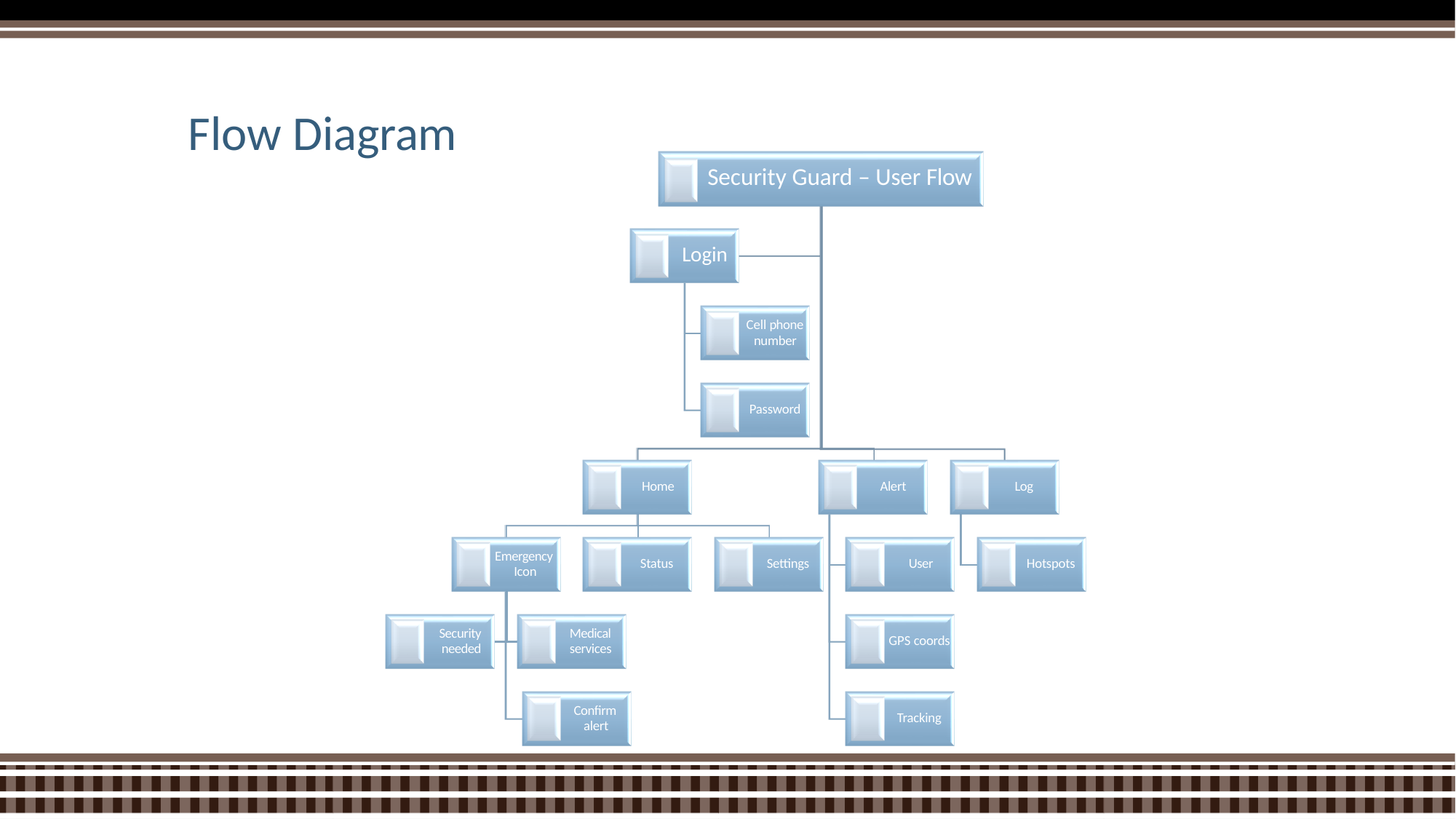

# Flow Diagram
Security Guard – User Flow

Login
Cell phone number
Password
Home
Alert
Log
Emergency Icon
Status
Settings
User
Hotspots
Security needed
Medical services
GPS coords
Confirm alert
Tracking